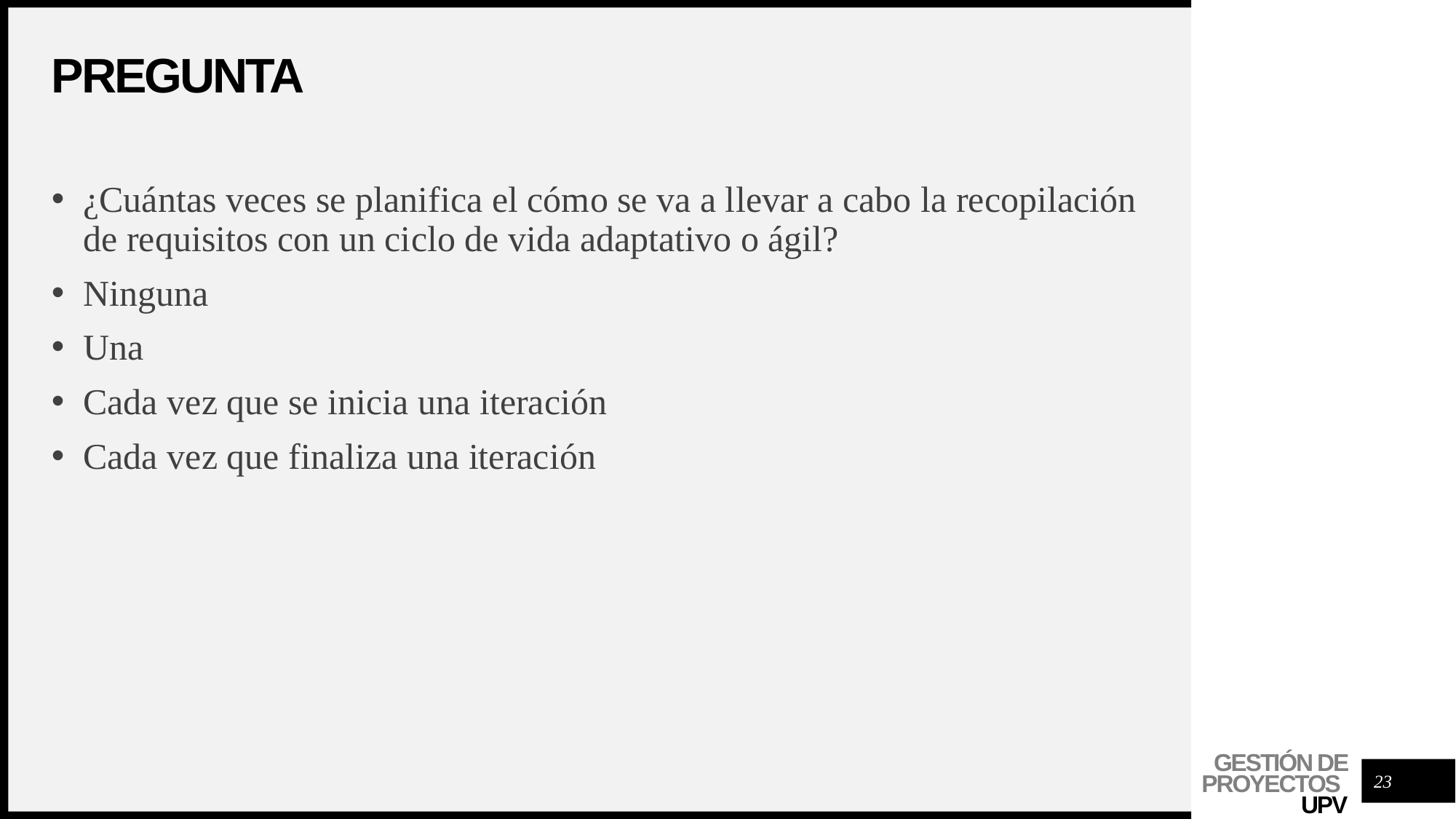

# Pregunta

¿Cuántas veces se planifica el cómo se va a llevar a cabo la recopilación de requisitos con un ciclo de vida adaptativo o ágil?
Ninguna
Una
Cada vez que se inicia una iteración
Cada vez que finaliza una iteración

23